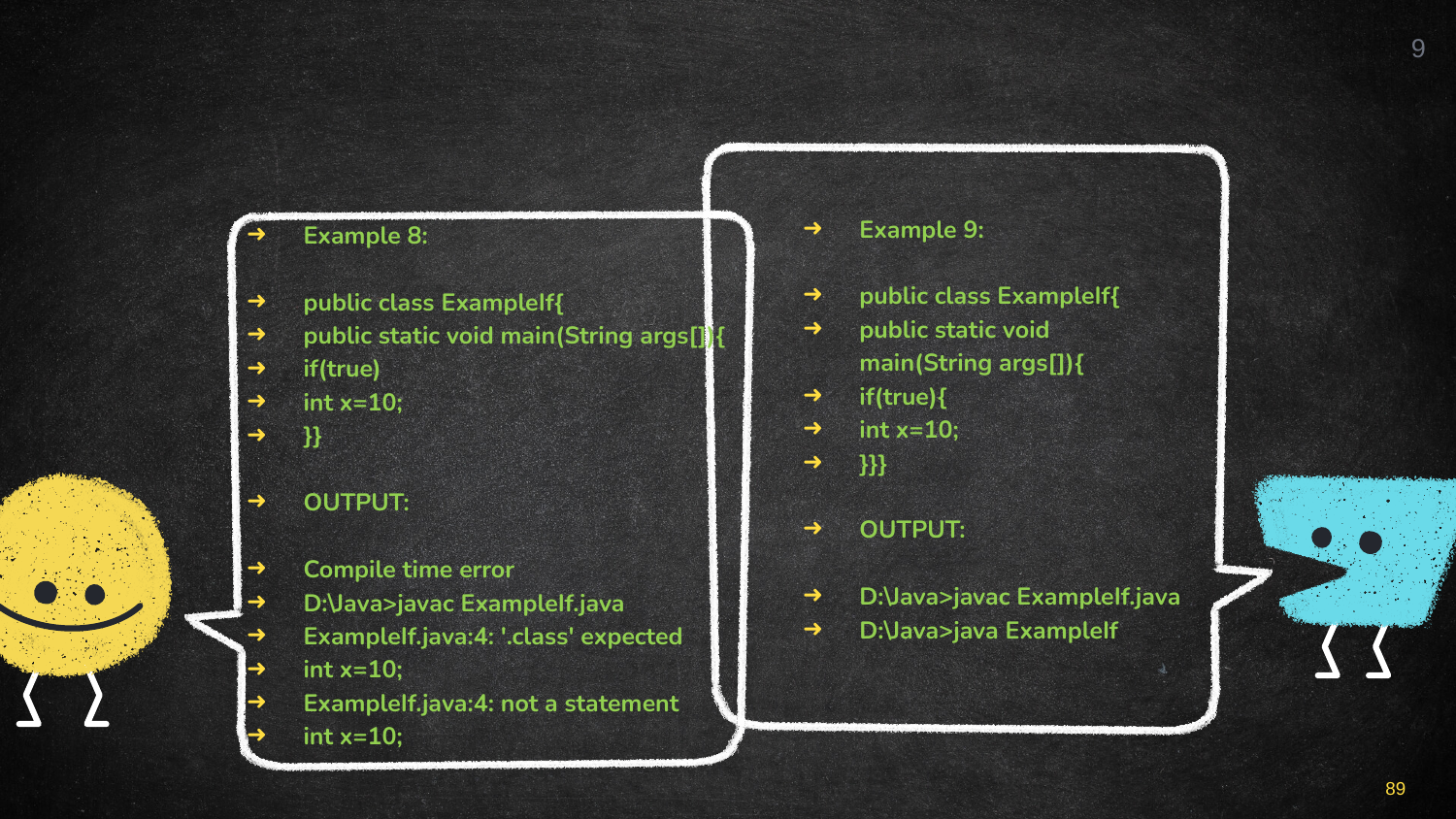

9
Example 9:

public class ExampleIf{
public static void main(String args[]){
if(true){
int x=10;
}}}

OUTPUT:

D:\Java>javac ExampleIf.java
D:\Java>java ExampleIf
Example 8:

public class ExampleIf{
public static void main(String args[]){
if(true)
int x=10;
}}

OUTPUT:

Compile time error
D:\Java>javac ExampleIf.java
ExampleIf.java:4: '.class' expected
int x=10;
ExampleIf.java:4: not a statement
int x=10;
89